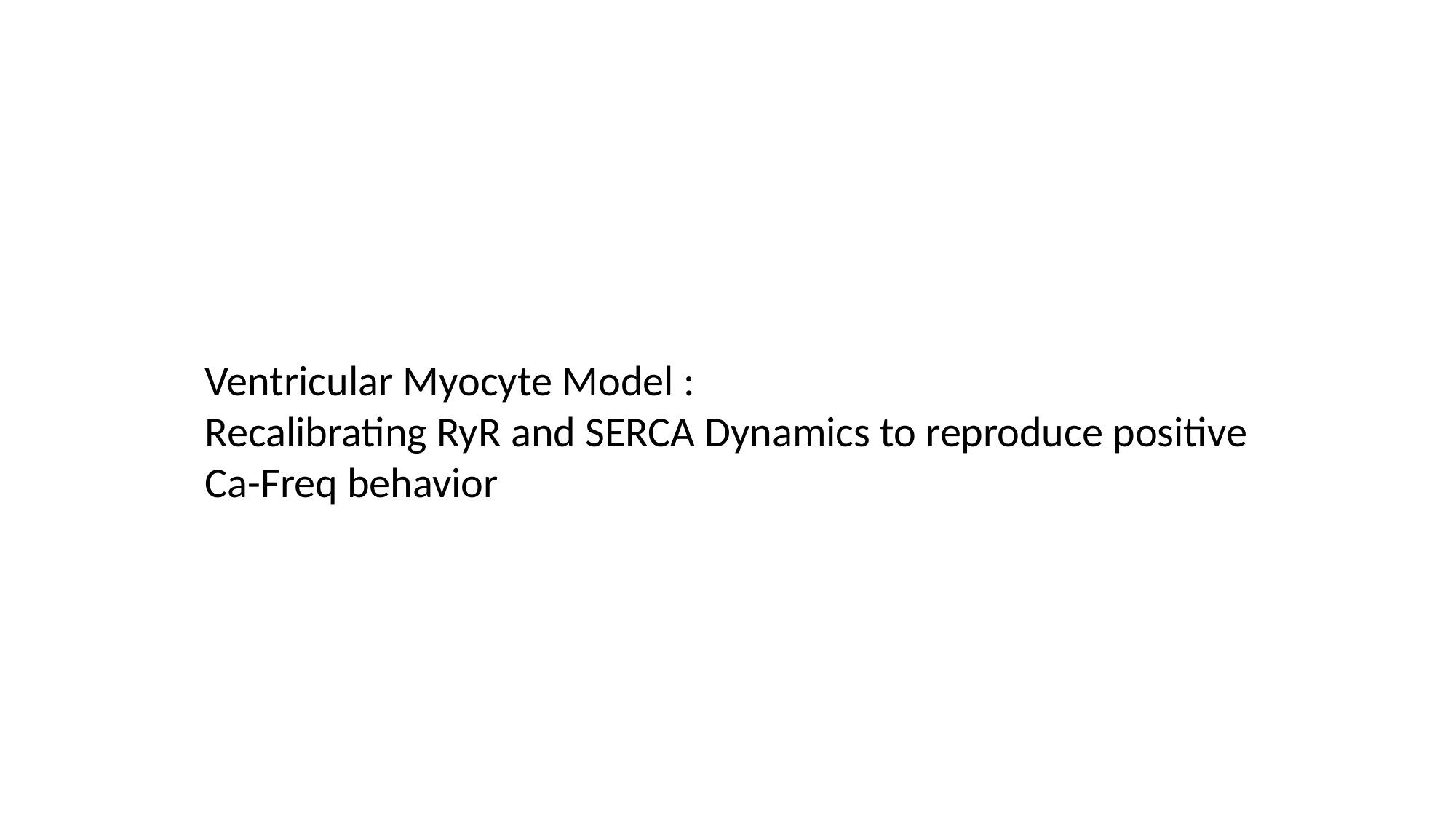

Ventricular Myocyte Model :
Recalibrating RyR and SERCA Dynamics to reproduce positive Ca-Freq behavior